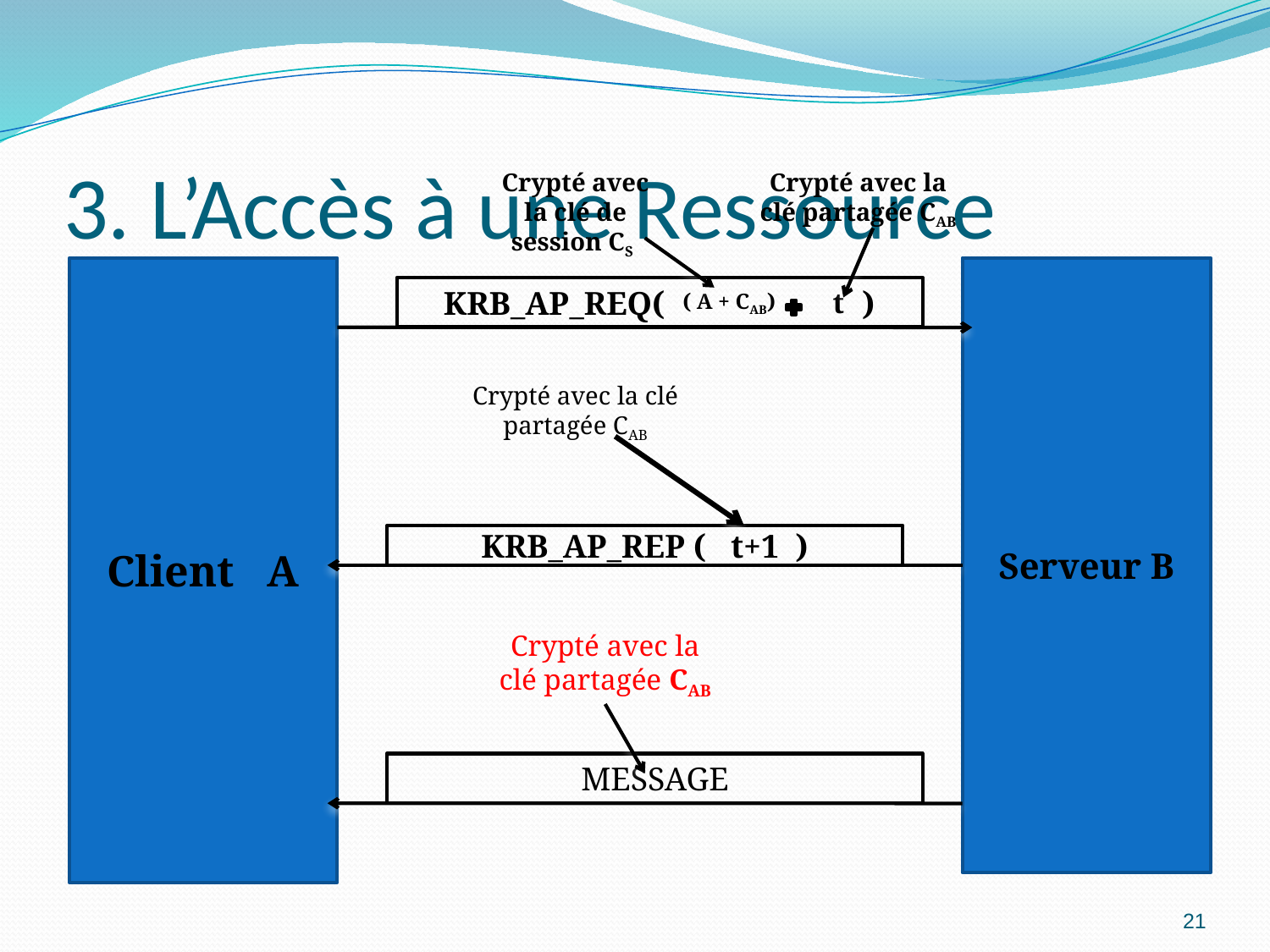

# 3. L’Accès à une Ressource
Crypté avec la clé partagée CAB
Crypté avec la clé de session CS
Client   A
Serveur B

KRB_AP_REQ(                        )
( A + CAB)
t

Crypté avec la clé partagée CAB
KRB_AP_REP (   t+1  )
Crypté avec la clé partagée CAB
MESSAGE
21